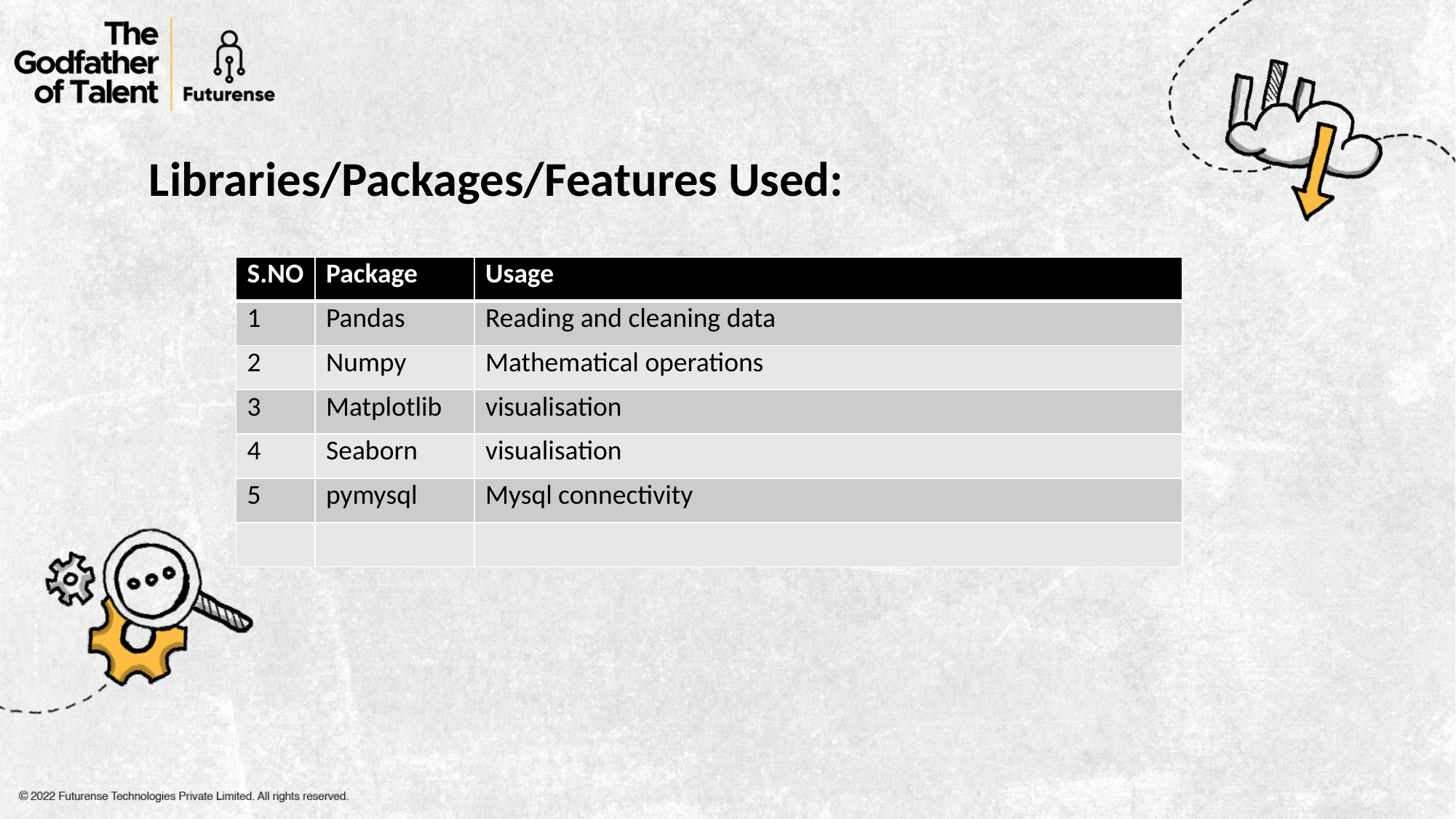

# Libraries/Packages/Features Used:
| S.NO | Package | Usage |
| --- | --- | --- |
| 1 | Pandas | Reading and cleaning data |
| 2 | Numpy | Mathematical operations |
| 3 | Matplotlib | visualisation |
| 4 | Seaborn | visualisation |
| 5 | pymysql | Mysql connectivity |
|  |  |  |